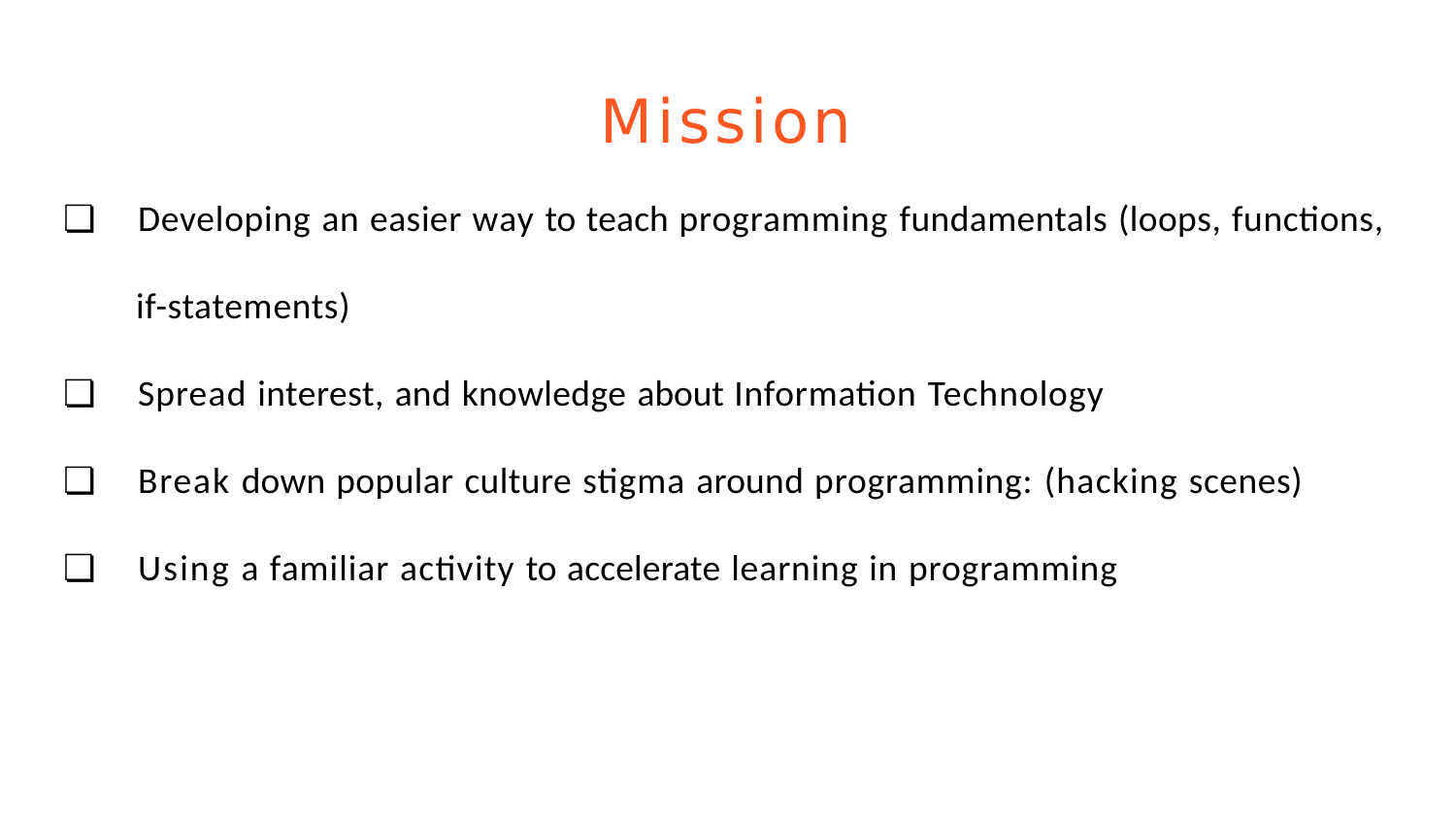

# Mission
❏	Developing an easier way to teach programming fundamentals (loops, functions,

if-statements)

❏	Spread interest, and knowledge about Information Technology

❏	Break down popular culture stigma around programming: (hacking scenes)

❏	Using a familiar activity to accelerate learning in programming